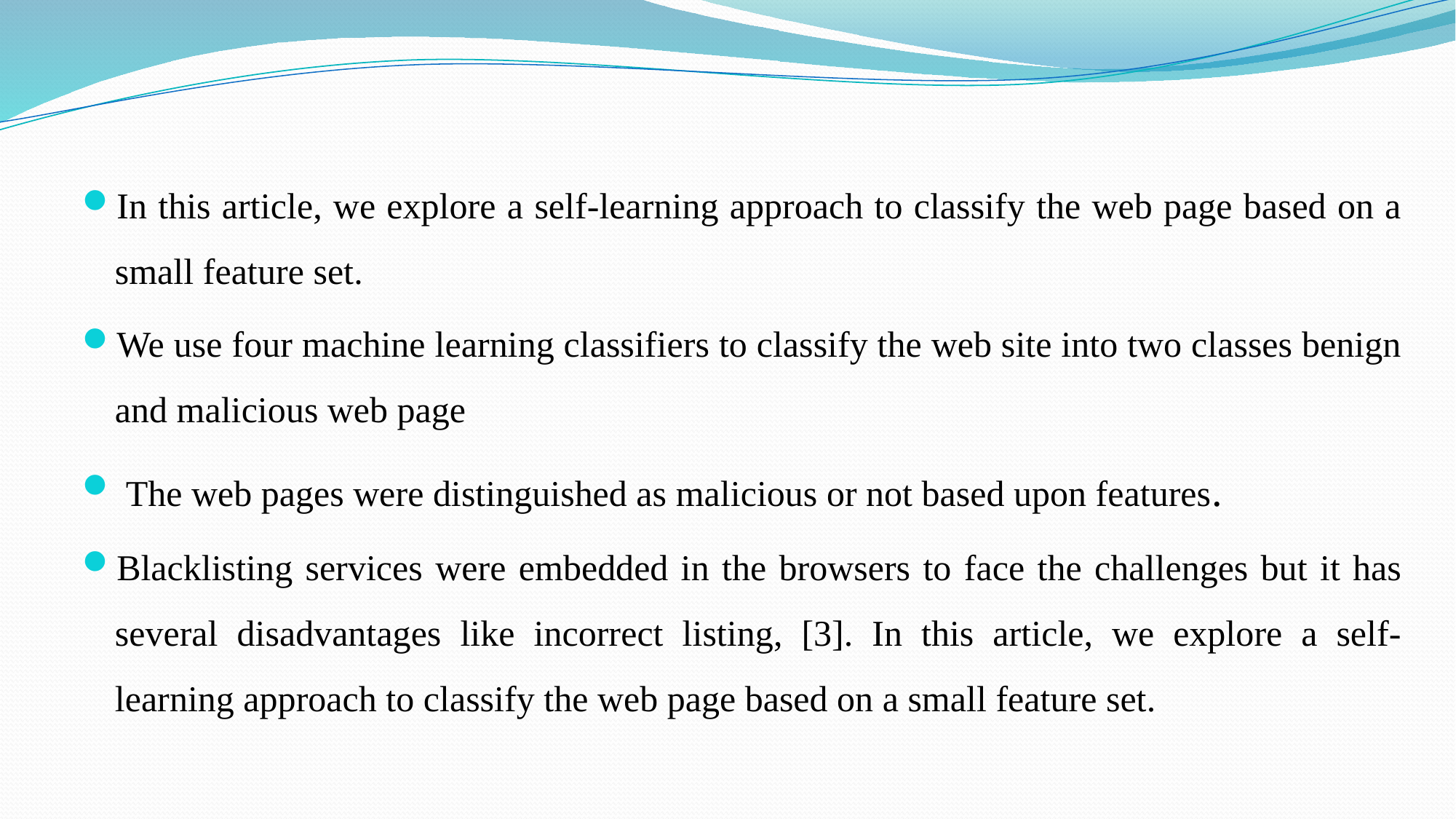

In this article, we explore a self-learning approach to classify the web page based on a small feature set.
We use four machine learning classifiers to classify the web site into two classes benign and malicious web page
 The web pages were distinguished as malicious or not based upon features.
Blacklisting services were embedded in the browsers to face the challenges but it has several disadvantages like incorrect listing, [3]. In this article, we explore a self-learning approach to classify the web page based on a small feature set.